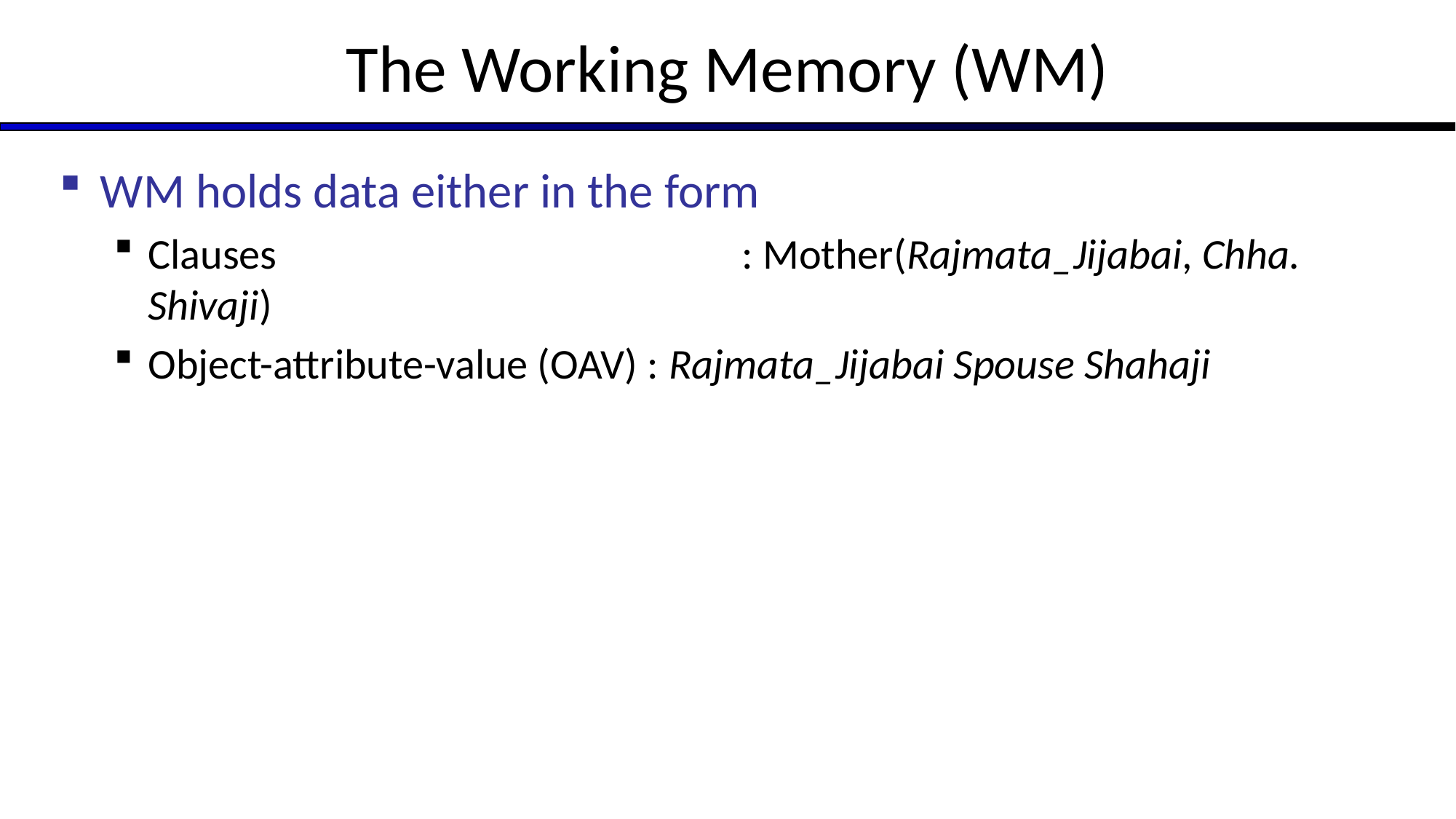

# The Working Memory (WM)
WM holds data either in the form
Clauses				     : Mother(Rajmata_Jijabai, Chha. Shivaji)
Object-attribute-value (OAV) : Rajmata_Jijabai Spouse Shahaji